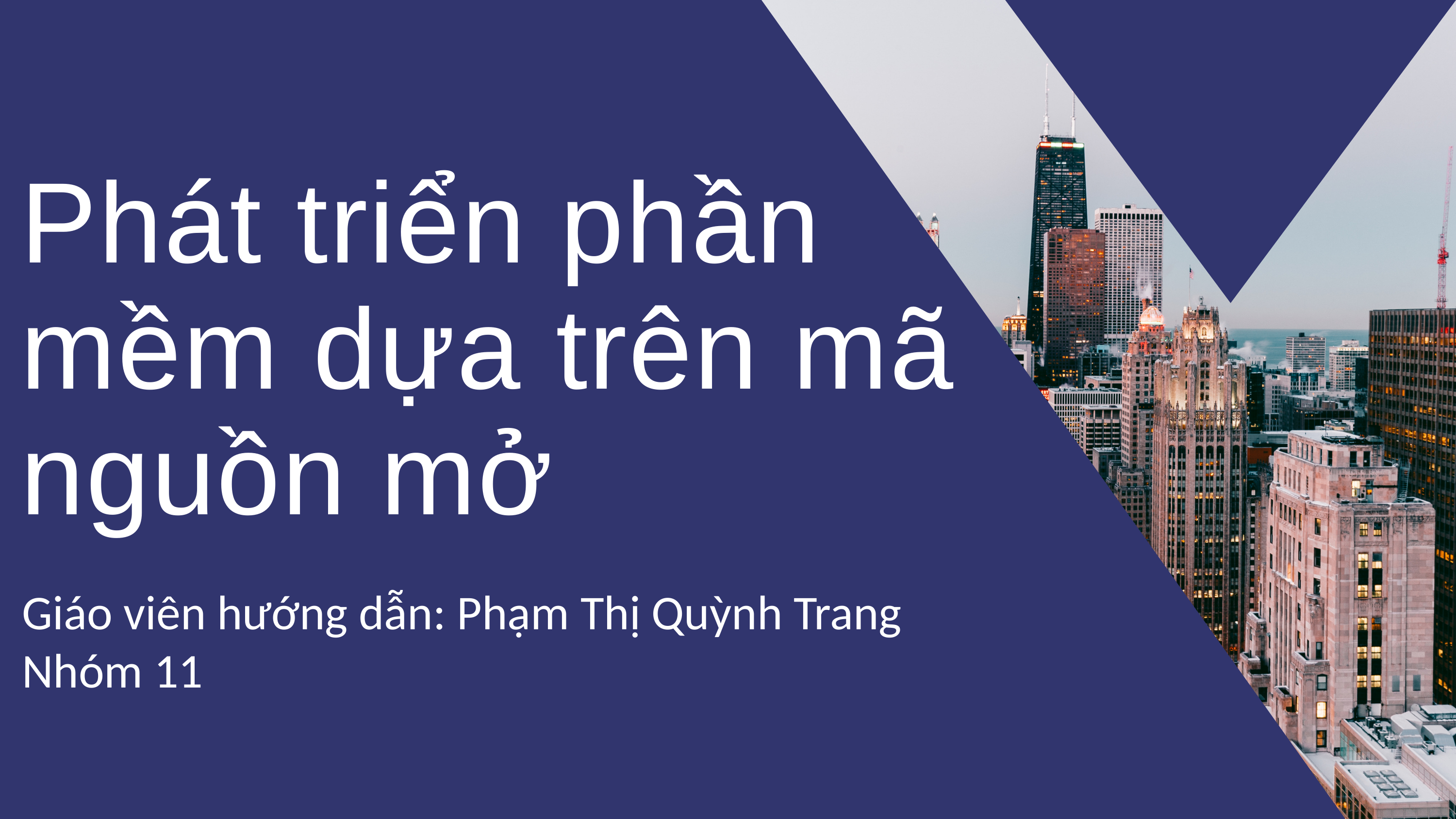

Phát triển phần mềm dựa trên mã nguồn mở
Giáo viên hướng dẫn: Phạm Thị Quỳnh Trang
Nhóm 11